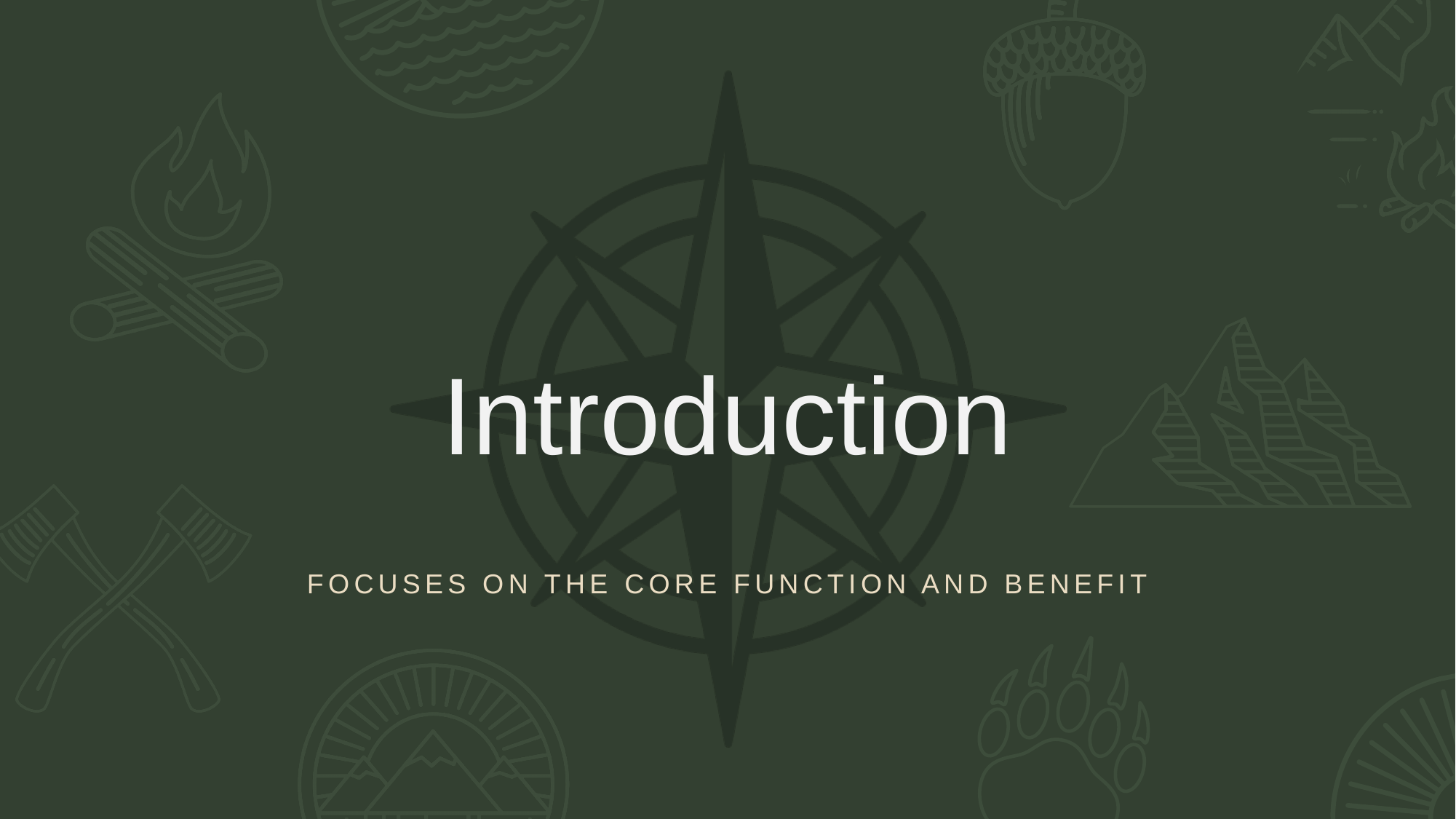

# Introduction
Focuses on the core function and benefit